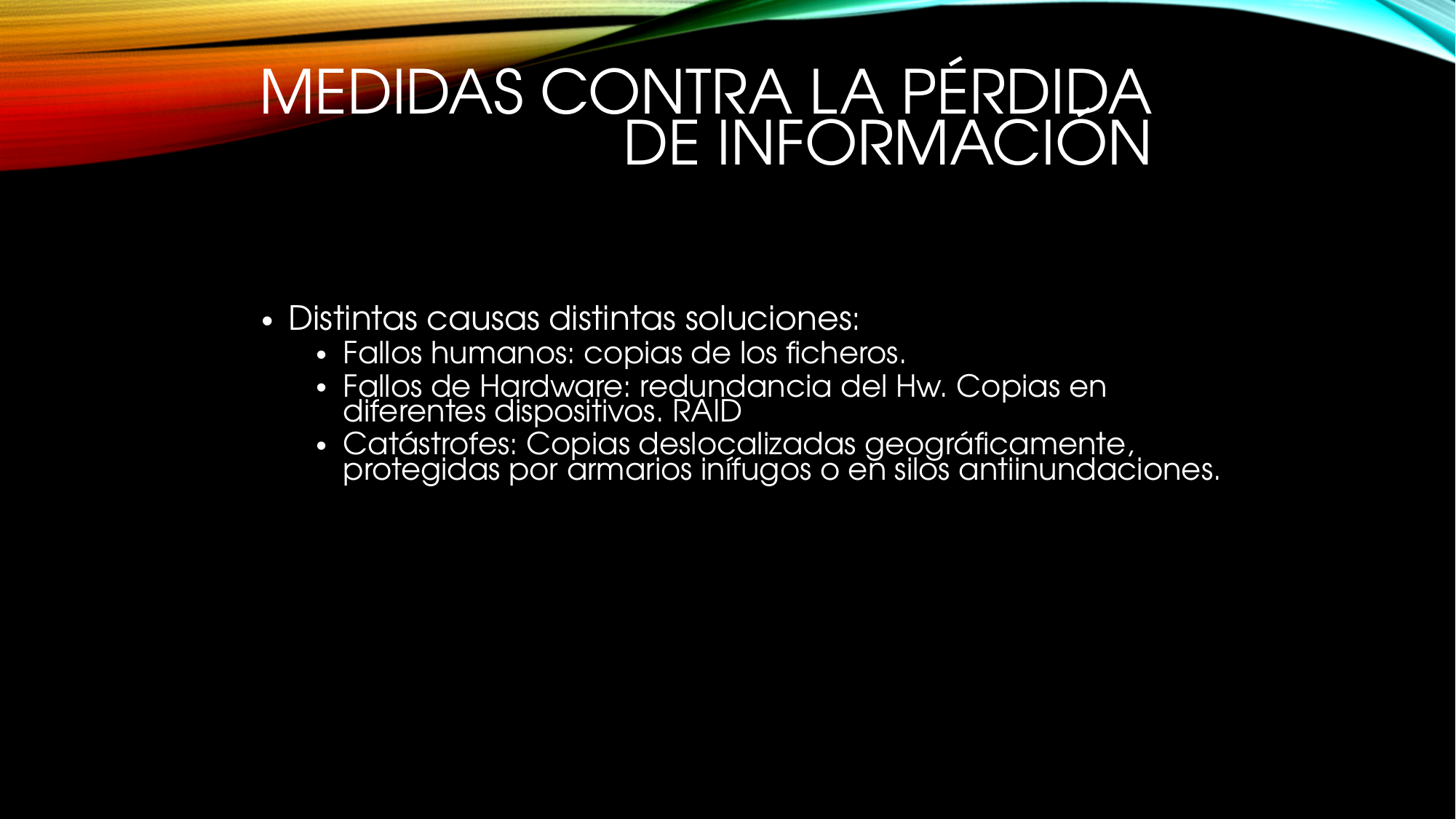

MEDIDAS CONTRA LA PÉRDIDA DE INFORMACIÓN

Distintas causas distintas soluciones:
Fallos humanos: copias de los ficheros.
Fallos de Hardware: redundancia del Hw. Copias en diferentes dispositivos. RAID
Catástrofes: Copias deslocalizadas geográficamente, protegidas por armarios inífugos o en silos antiinundaciones.